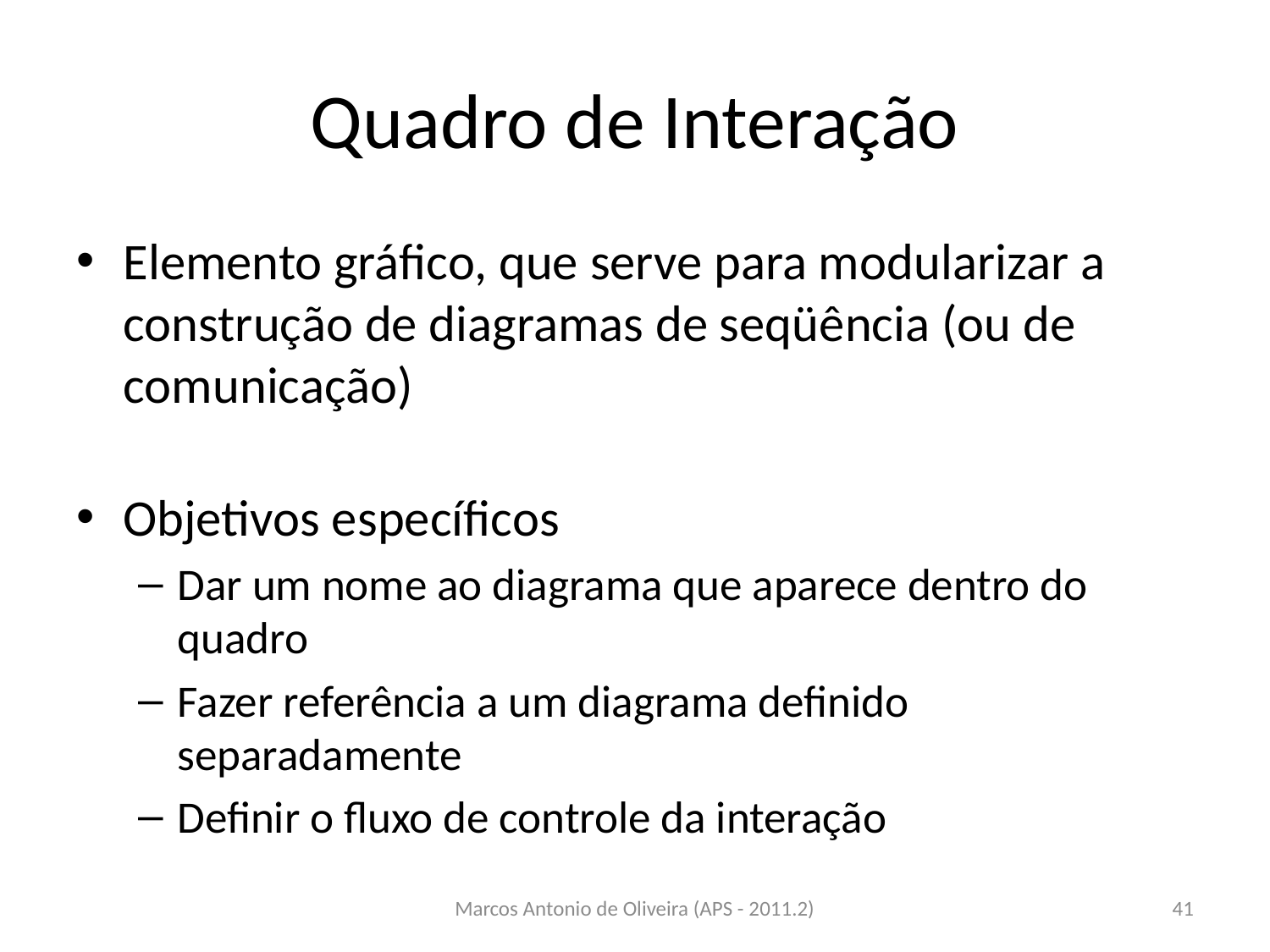

# Quadro de Interação
Elemento gráfico, que serve para modularizar a construção de diagramas de seqüência (ou de comunicação)

Objetivos específicos
Dar um nome ao diagrama que aparece dentro do quadro
Fazer referência a um diagrama definido separadamente
Definir o fluxo de controle da interação
Marcos Antonio de Oliveira (APS - 2011.2)
41